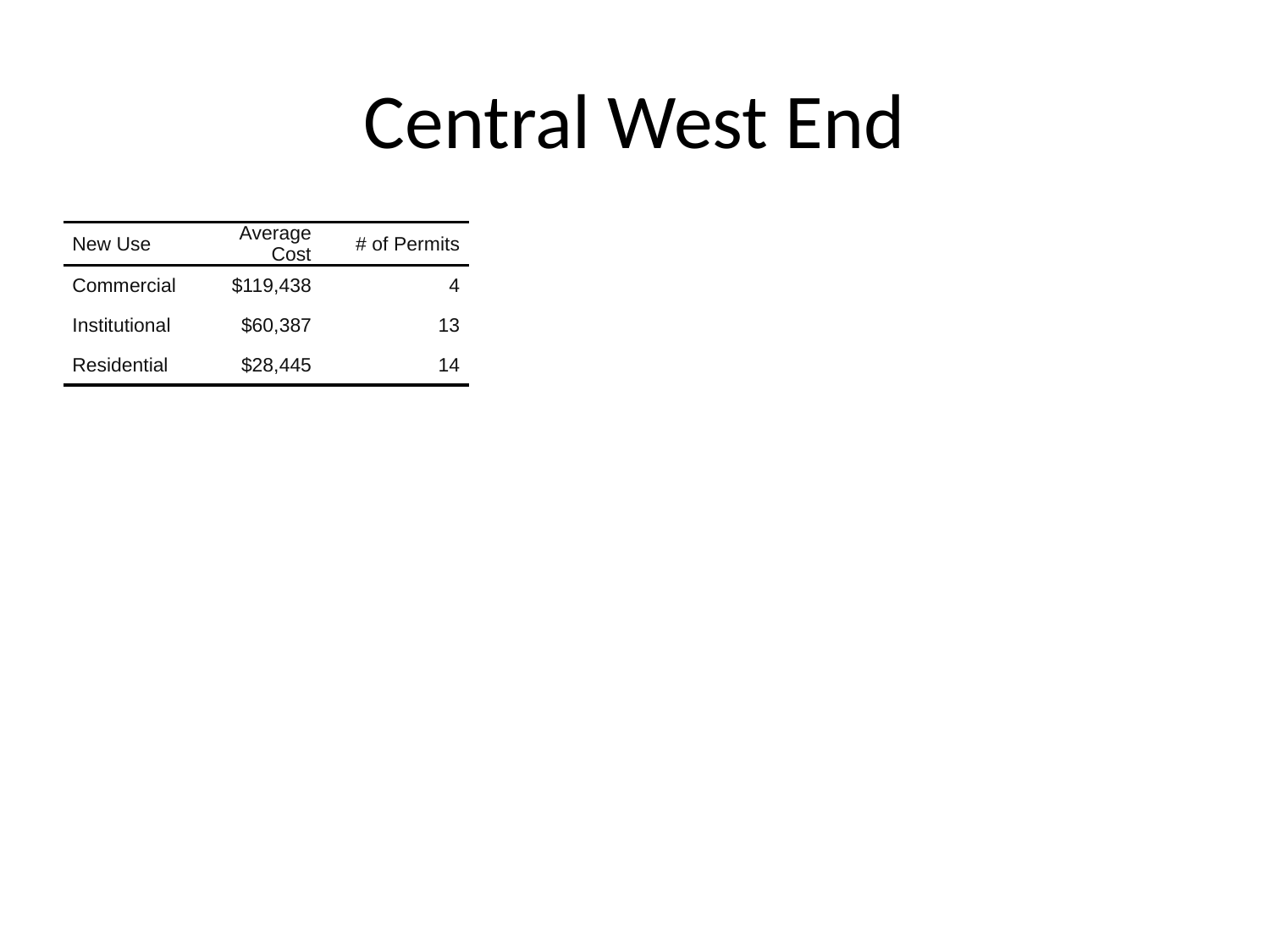

# Central West End
| New Use | Average Cost | # of Permits |
| --- | --- | --- |
| Commercial | $119,438 | 4 |
| Institutional | $60,387 | 13 |
| Residential | $28,445 | 14 |